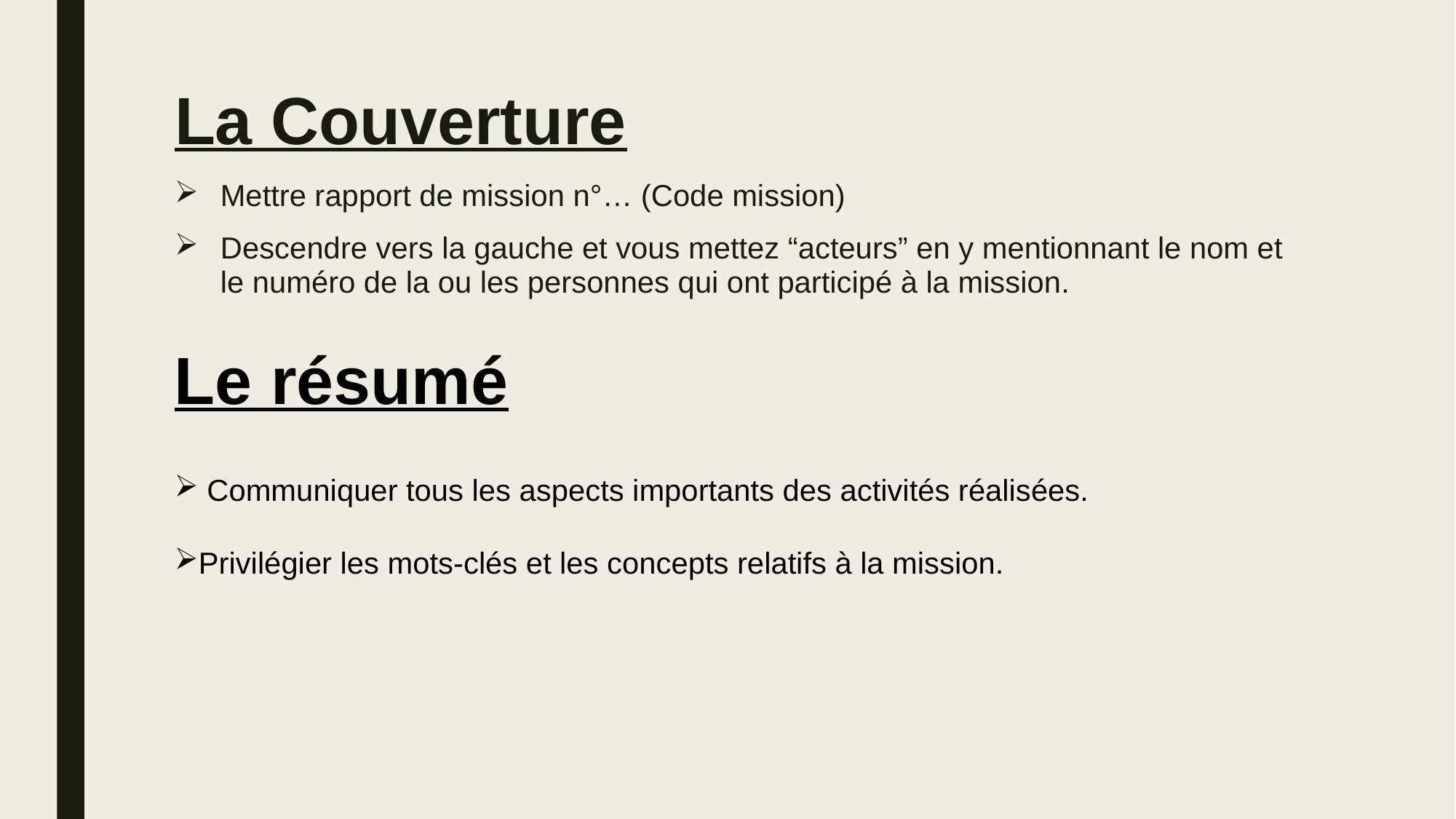

# La Couverture
Mettre rapport de mission n°… (Code mission)
Descendre vers la gauche et vous mettez “acteurs” en y mentionnant le nom et le numéro de la ou les personnes qui ont participé à la mission.

Le résumé
 Communiquer tous les aspects importants des activités réalisées.

Privilégier les mots-clés et les concepts relatifs à la mission.